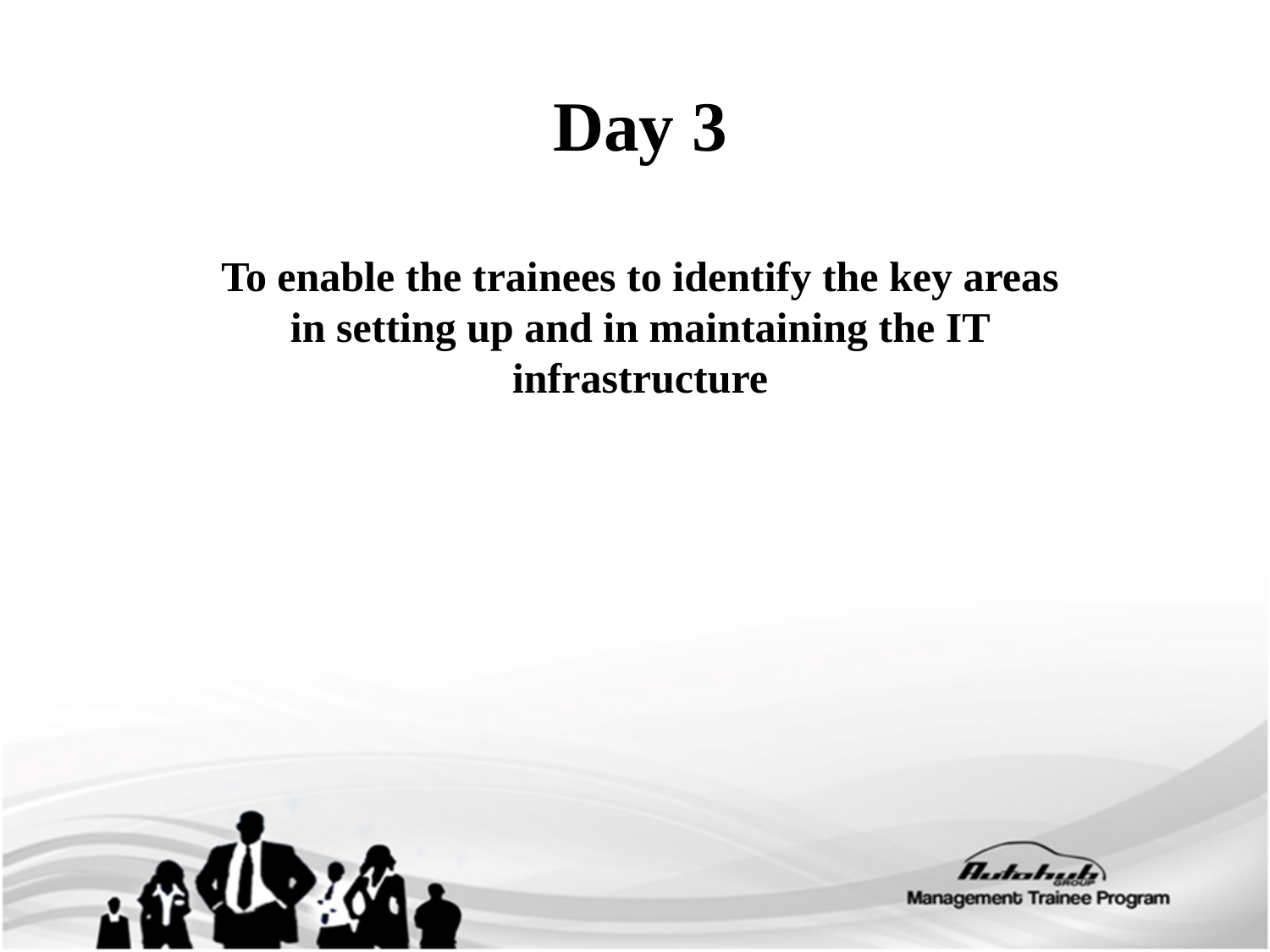

Day 3

To enable the trainees to identify the key areas in setting up and in maintaining the IT infrastructure